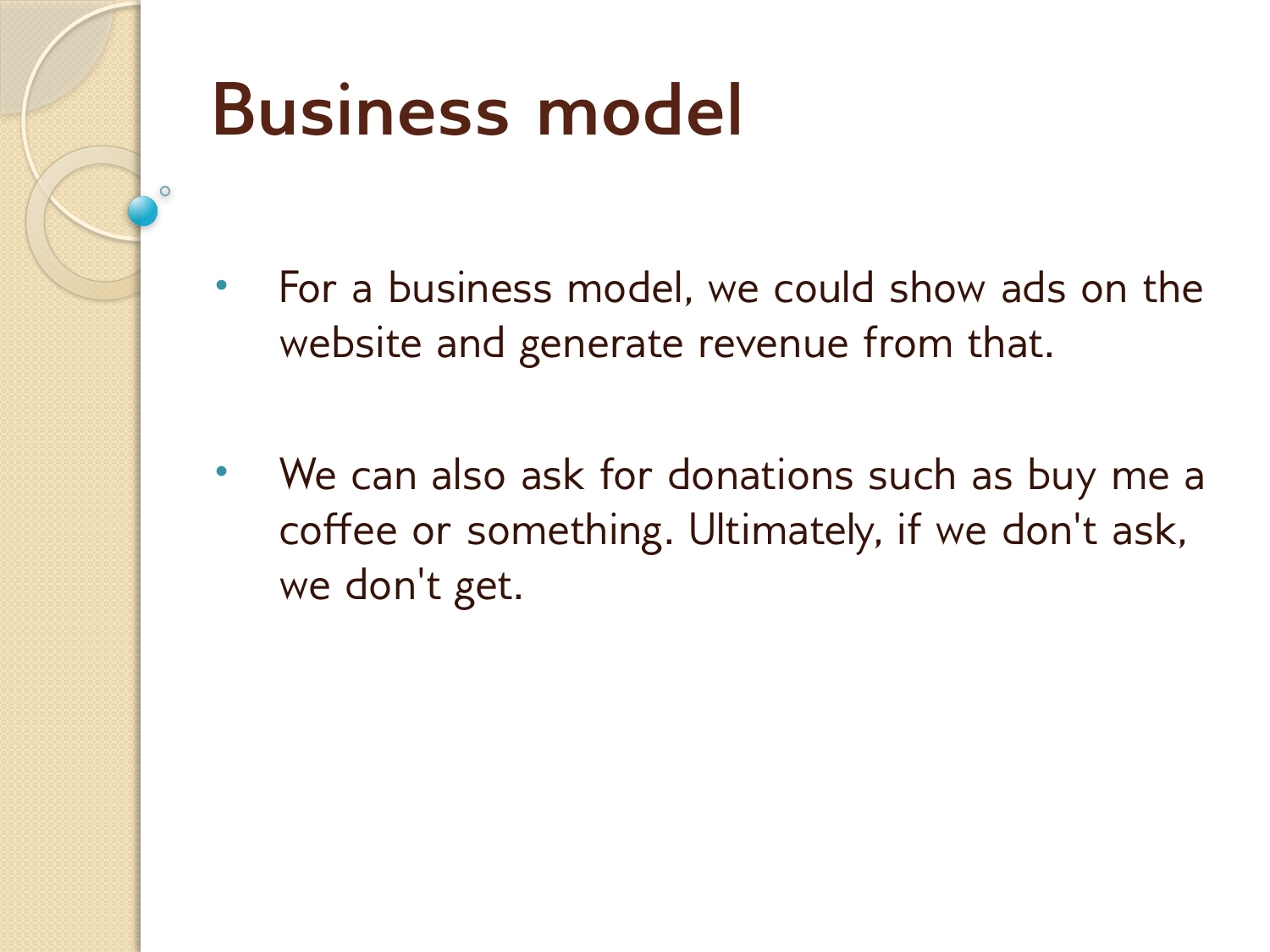

# Business model
For a business model, we could show ads on the website and generate revenue from that.

We can also ask for donations such as buy me a coffee or something. Ultimately, if we don't ask, we don't get.